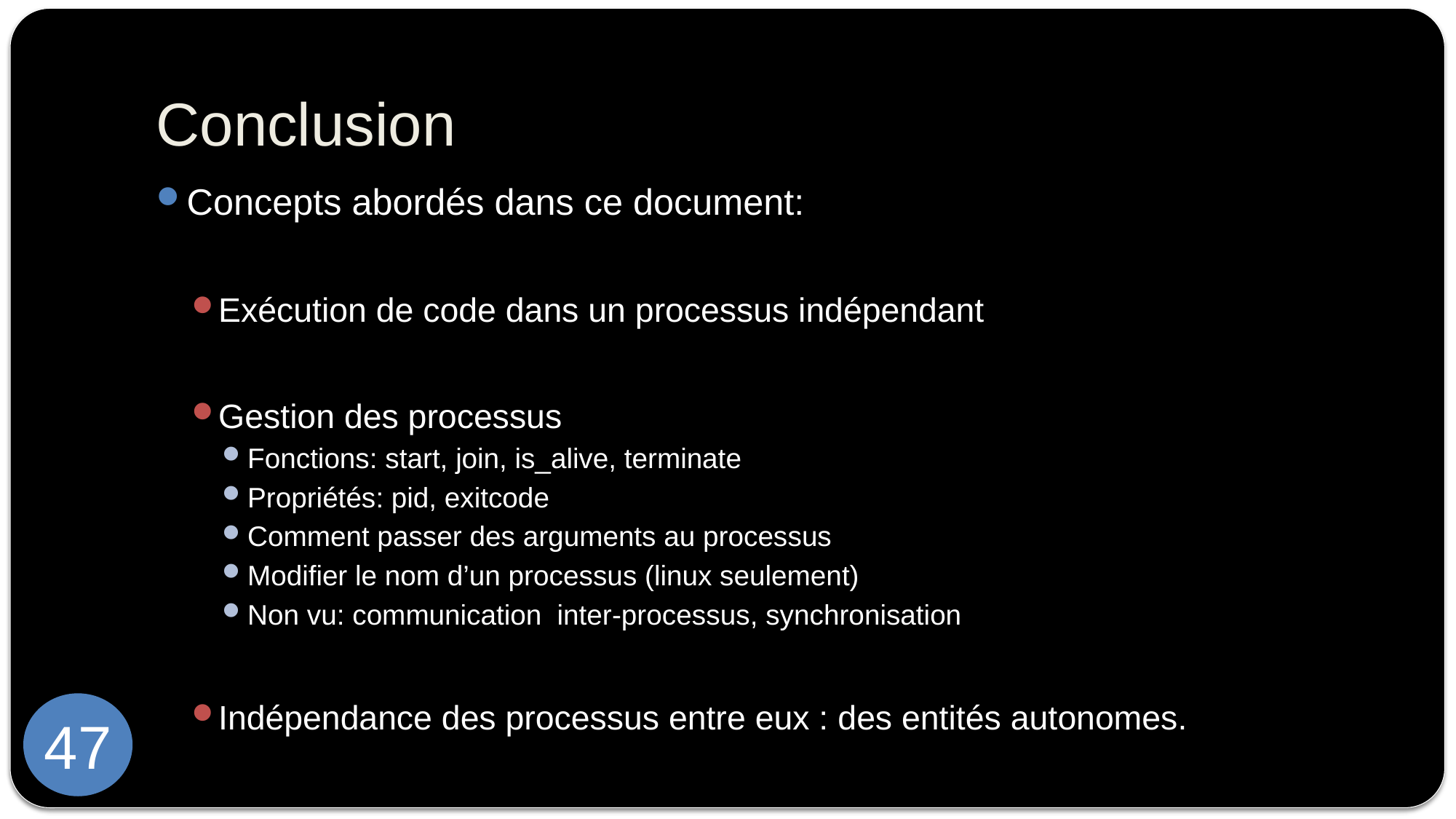

# Conclusion
Concepts abordés dans ce document:

Exécution de code dans un processus indépendant

Gestion des processus
Fonctions: start, join, is_alive, terminate
Propriétés: pid, exitcode
Comment passer des arguments au processus
Modifier le nom d’un processus (linux seulement)
Non vu: communication  inter-processus, synchronisation

Indépendance des processus entre eux : des entités autonomes.
47